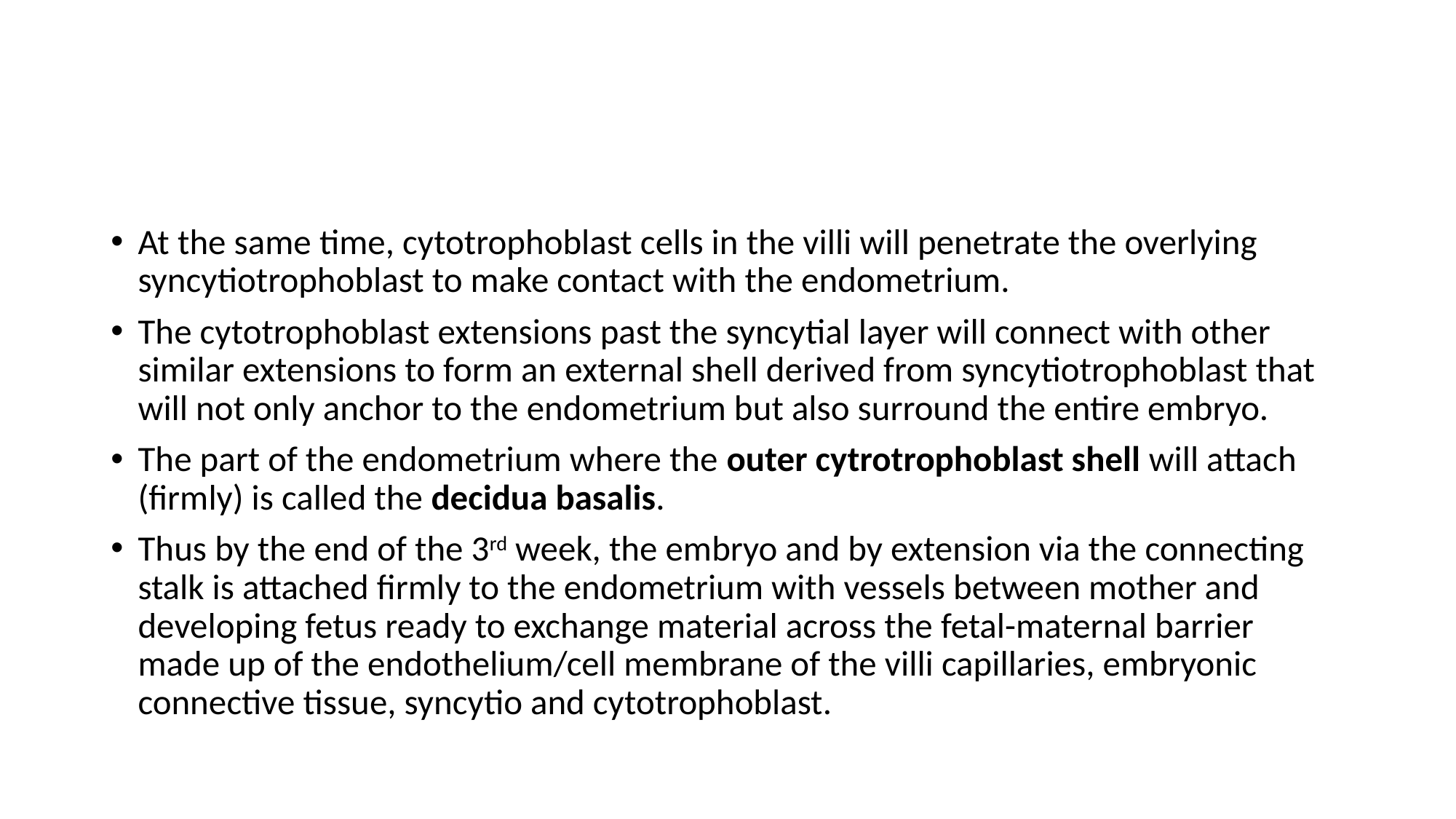

At the same time, cytotrophoblast cells in the villi will penetrate the overlying syncytiotrophoblast to make contact with the endometrium.
The cytotrophoblast extensions past the syncytial layer will connect with other similar extensions to form an external shell derived from syncytiotrophoblast that will not only anchor to the endometrium but also surround the entire embryo.
The part of the endometrium where the outer cytrotrophoblast shell will attach (firmly) is called the decidua basalis.
Thus by the end of the 3rd week, the embryo and by extension via the connecting stalk is attached firmly to the endometrium with vessels between mother and developing fetus ready to exchange material across the fetal-maternal barrier made up of the endothelium/cell membrane of the villi capillaries, embryonic connective tissue, syncytio and cytotrophoblast.